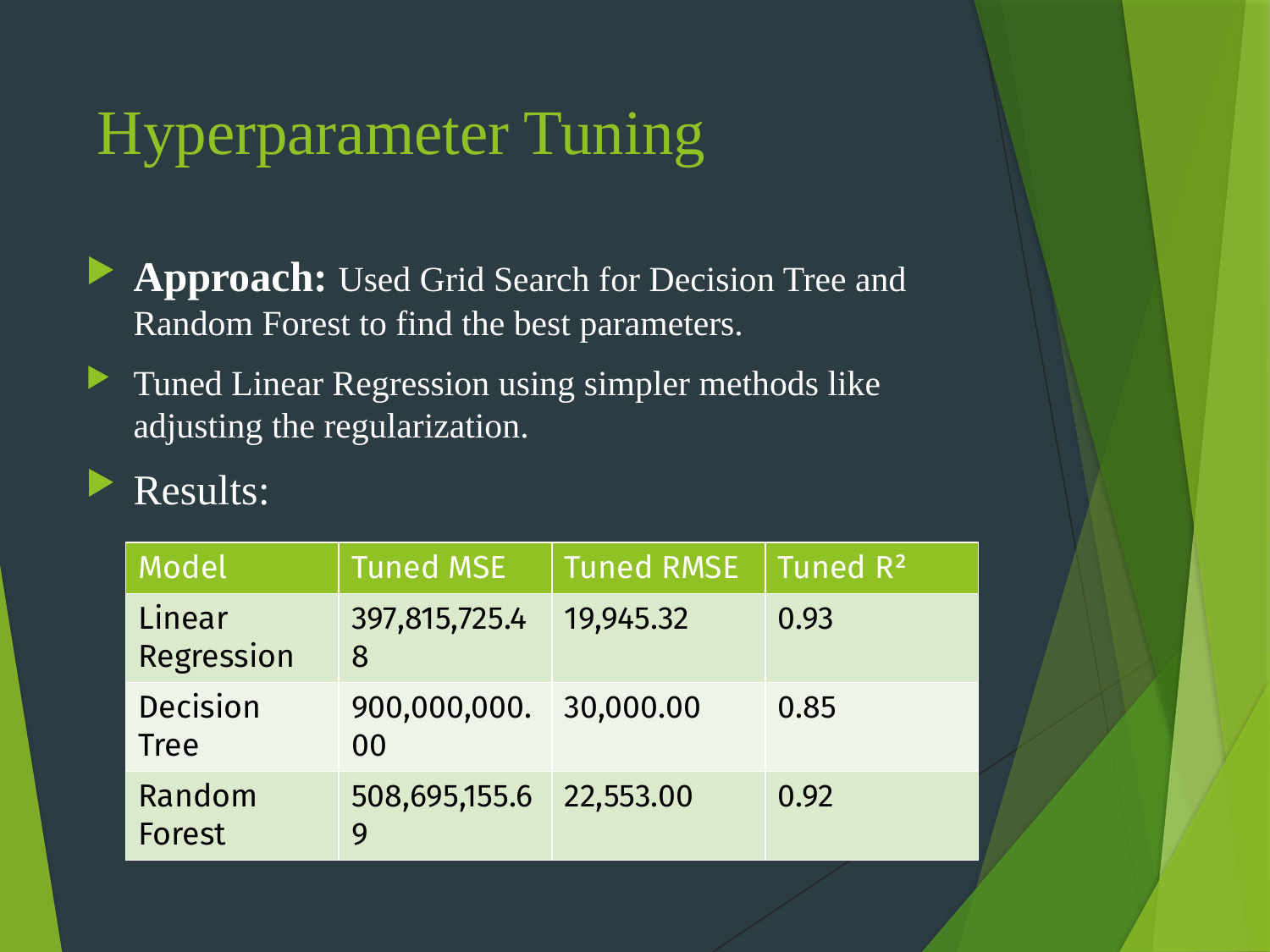

# Hyperparameter Tuning
Approach: Used Grid Search for Decision Tree and Random Forest to find the best parameters.
Tuned Linear Regression using simpler methods like adjusting the regularization.
Results:

| Model | Tuned MSE | Tuned RMSE | Tuned R² |
| --- | --- | --- | --- |
| Linear Regression | 397,815,725.48 | 19,945.32 | 0.93 |
| Decision Tree | 900,000,000.00 | 30,000.00 | 0.85 |
| Random Forest | 508,695,155.69 | 22,553.00 | 0.92 |